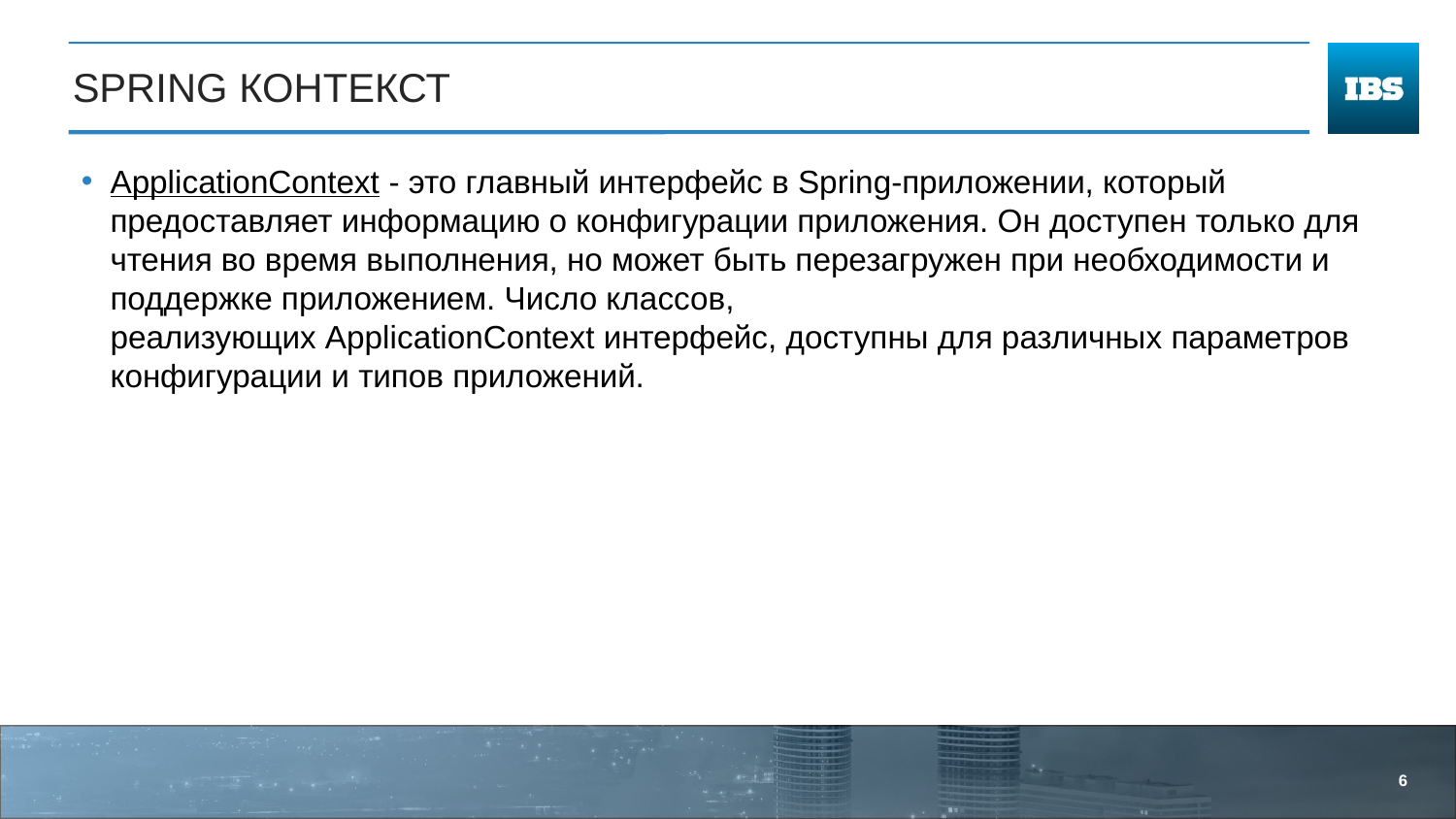

# Spring контекст
ApplicationContext - это главный интерфейс в Spring-приложении, который предоставляет информацию о конфигурации приложения. Он доступен только для чтения во время выполнения, но может быть перезагружен при необходимости и поддержке приложением. Число классов, реализующих ApplicationContext интерфейс, доступны для различных параметров конфигурации и типов приложений.